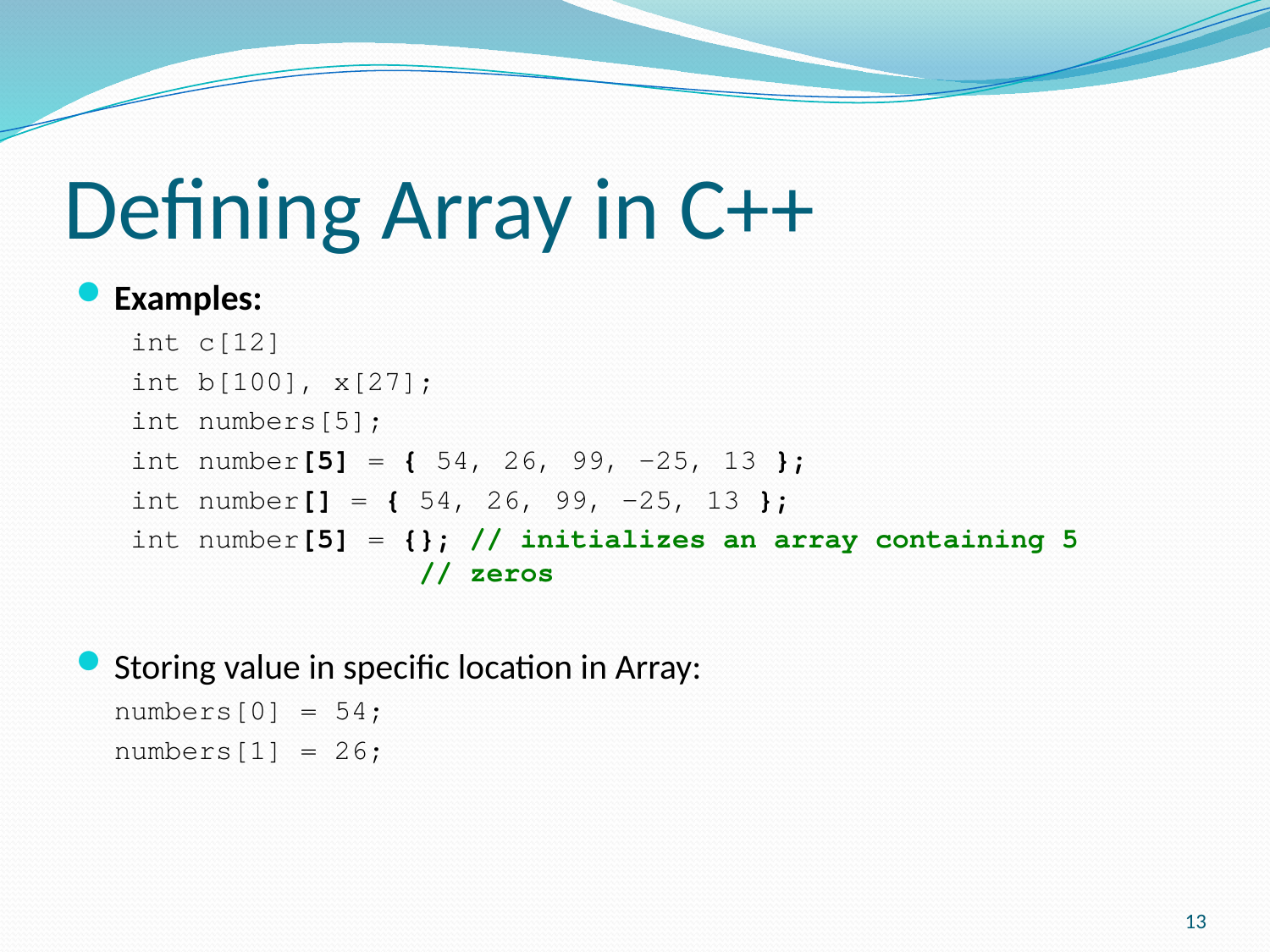

# Defining Array in C++
Examples:
int c[12]
int b[100], x[27];
int numbers[5];
int number[5] = { 54, 26, 99, -25, 13 };
int number[] = { 54, 26, 99, -25, 13 };
int number[5] = {}; // initializes an array containing 5 			// zeros

Storing value in specific location in Array:
	numbers[0] = 54;
	numbers[1] = 26;
13